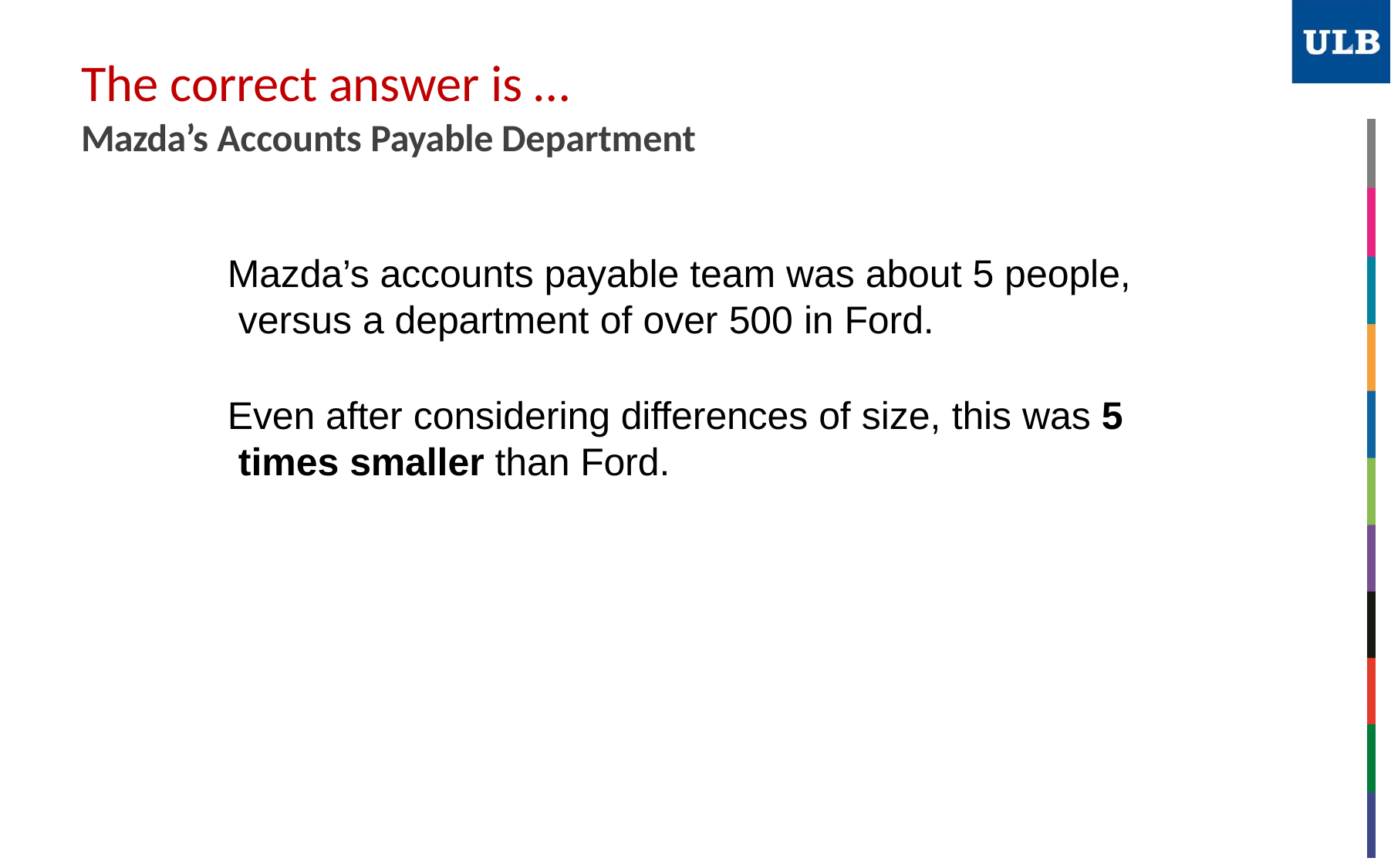

# The correct answer is …
Mazda’s Accounts Payable Department
Mazda’s accounts payable team was about 5 people,  versus a department of over 500 in Ford.

Even after considering differences of size, this was 5  times smaller than Ford.